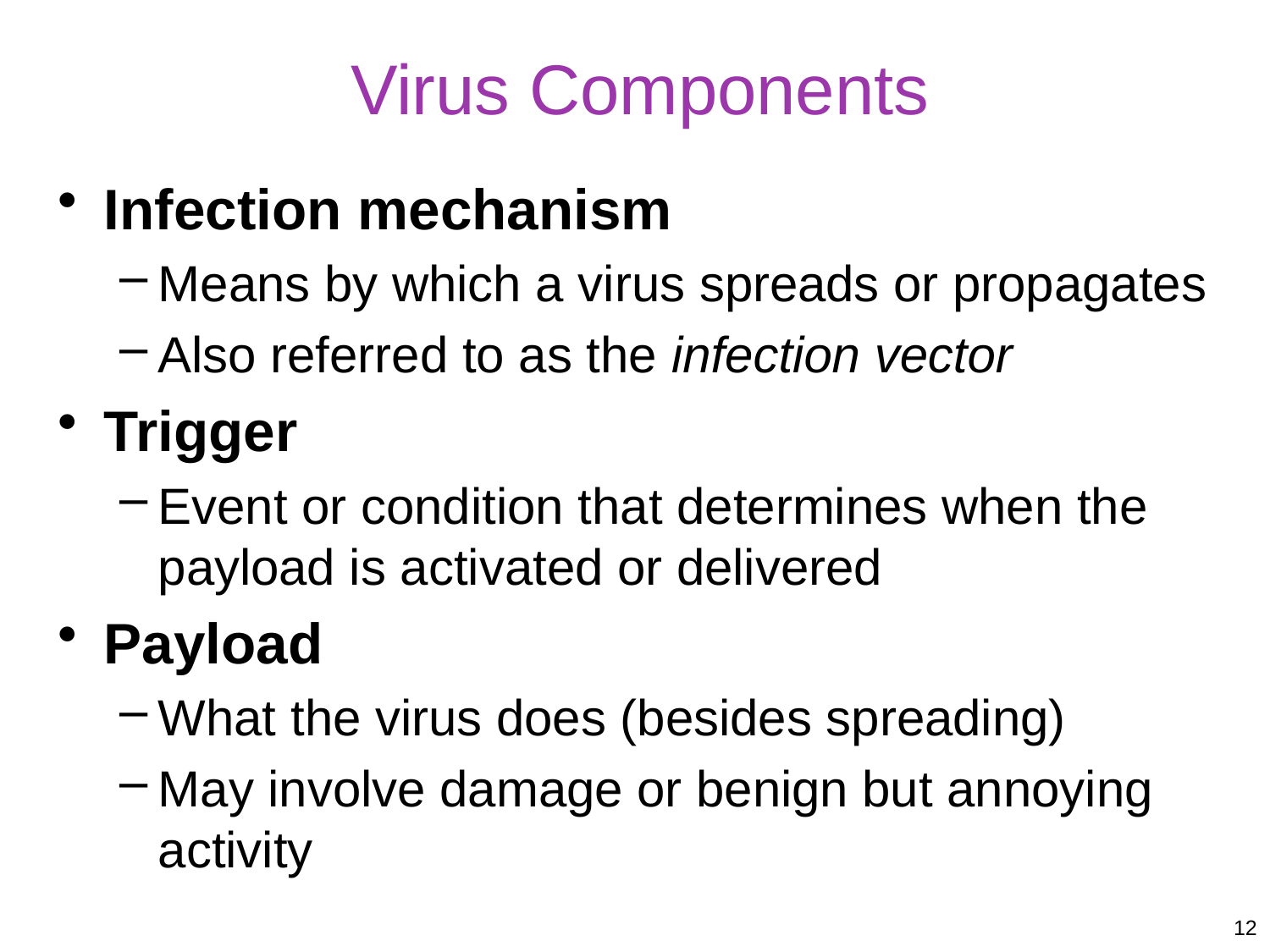

# Virus Components
Infection mechanism
Means by which a virus spreads or propagates
Also referred to as the infection vector
Trigger
Event or condition that determines when the payload is activated or delivered
Payload
What the virus does (besides spreading)
May involve damage or benign but annoying activity
12
12